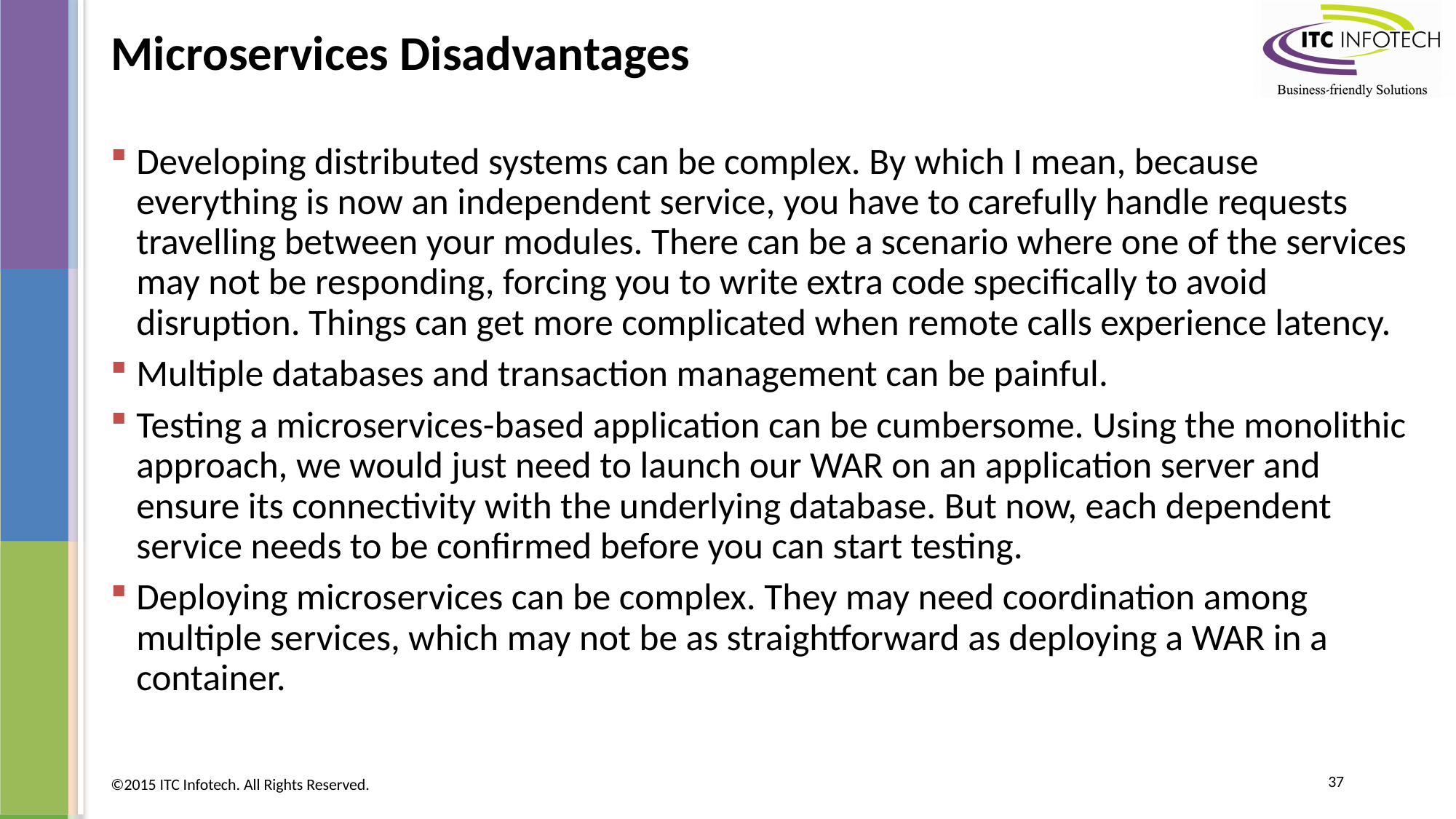

# Microservices Disadvantages
Developing distributed systems can be complex. By which I mean, because everything is now an independent service, you have to carefully handle requests travelling between your modules. There can be a scenario where one of the services may not be responding, forcing you to write extra code specifically to avoid disruption. Things can get more complicated when remote calls experience latency.
Multiple databases and transaction management can be painful.
Testing a microservices-based application can be cumbersome. Using the monolithic approach, we would just need to launch our WAR on an application server and ensure its connectivity with the underlying database. But now, each dependent service needs to be confirmed before you can start testing.
Deploying microservices can be complex. They may need coordination among multiple services, which may not be as straightforward as deploying a WAR in a container.

37
©2015 ITC Infotech. All Rights Reserved.